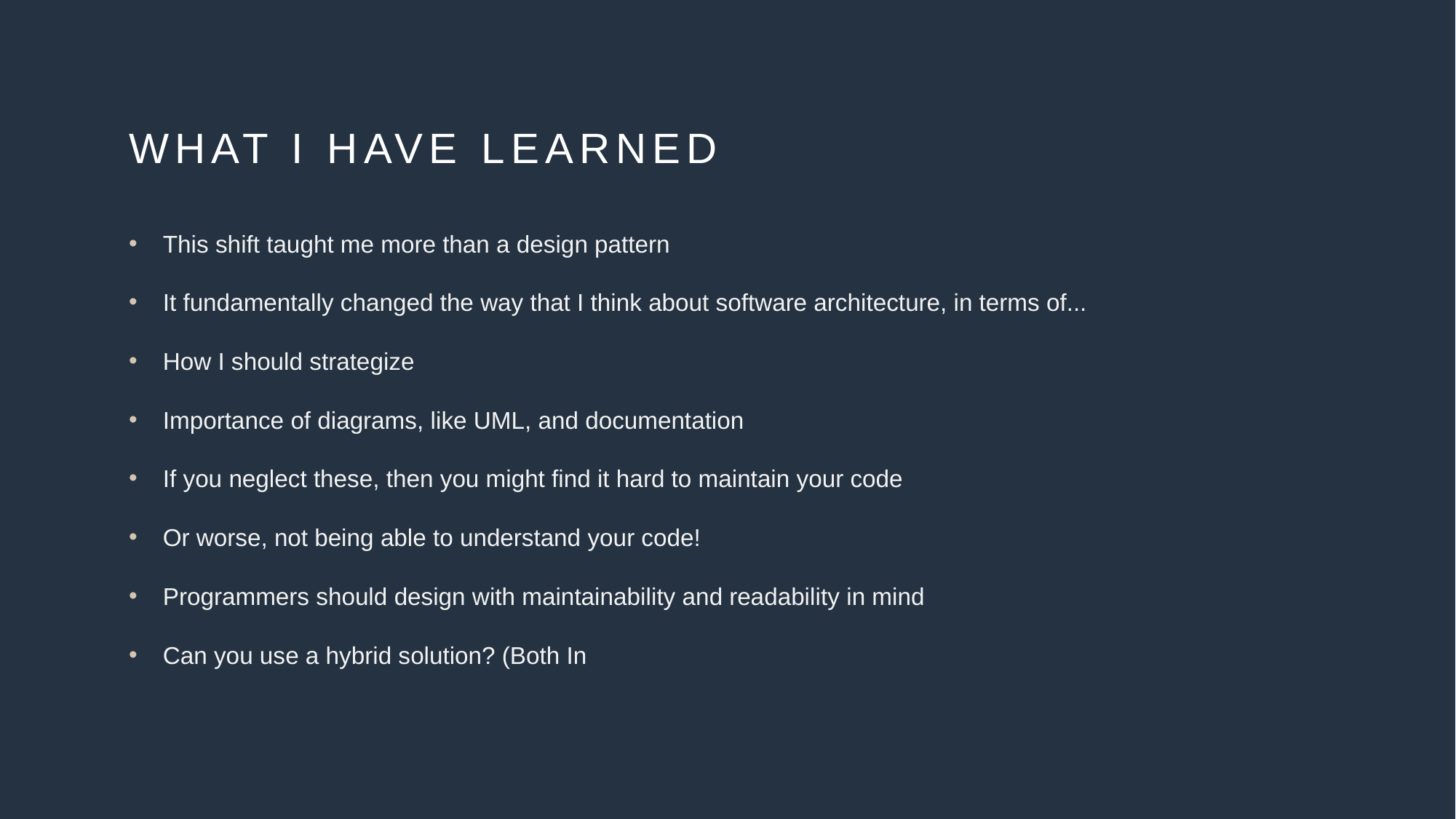

# What i have learned
This shift taught me more than a design pattern
It fundamentally changed the way that I think about software architecture, in terms of...
How I should strategize
Importance of diagrams, like UML, and documentation
If you neglect these, then you might find it hard to maintain your code
Or worse, not being able to understand your code!
Programmers should design with maintainability and readability in mind
Can you use a hybrid solution? (Both In